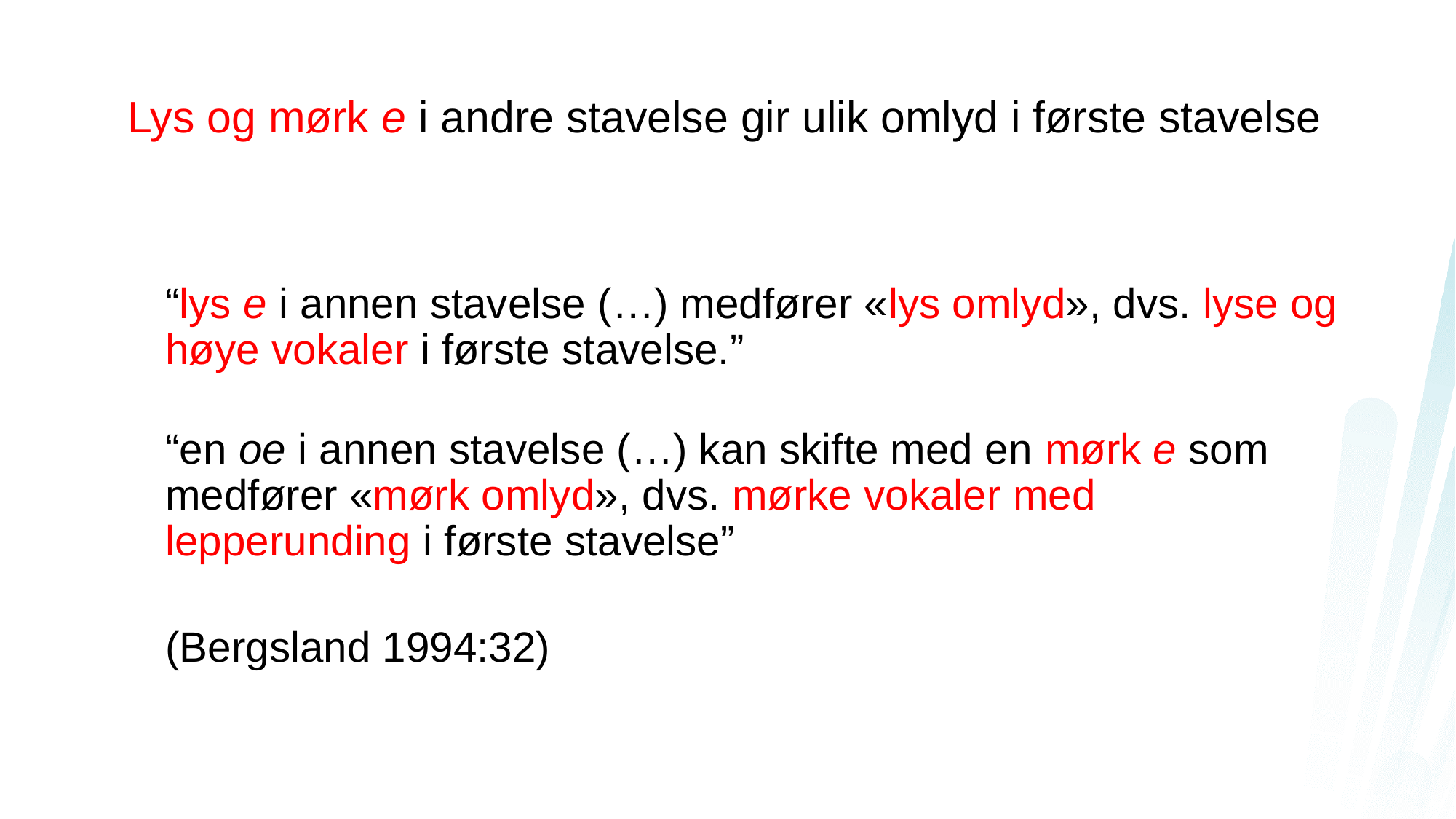

# Lys og mørk e i andre stavelse gir ulik omlyd i første stavelse

“lys e i annen stavelse (…) medfører «lys omlyd», dvs. lyse og høye vokaler i første stavelse.”

“en oe i annen stavelse (…) kan skifte med en mørk e som medfører «mørk omlyd», dvs. mørke vokaler med lepperunding i første stavelse”

(Bergsland 1994:32)